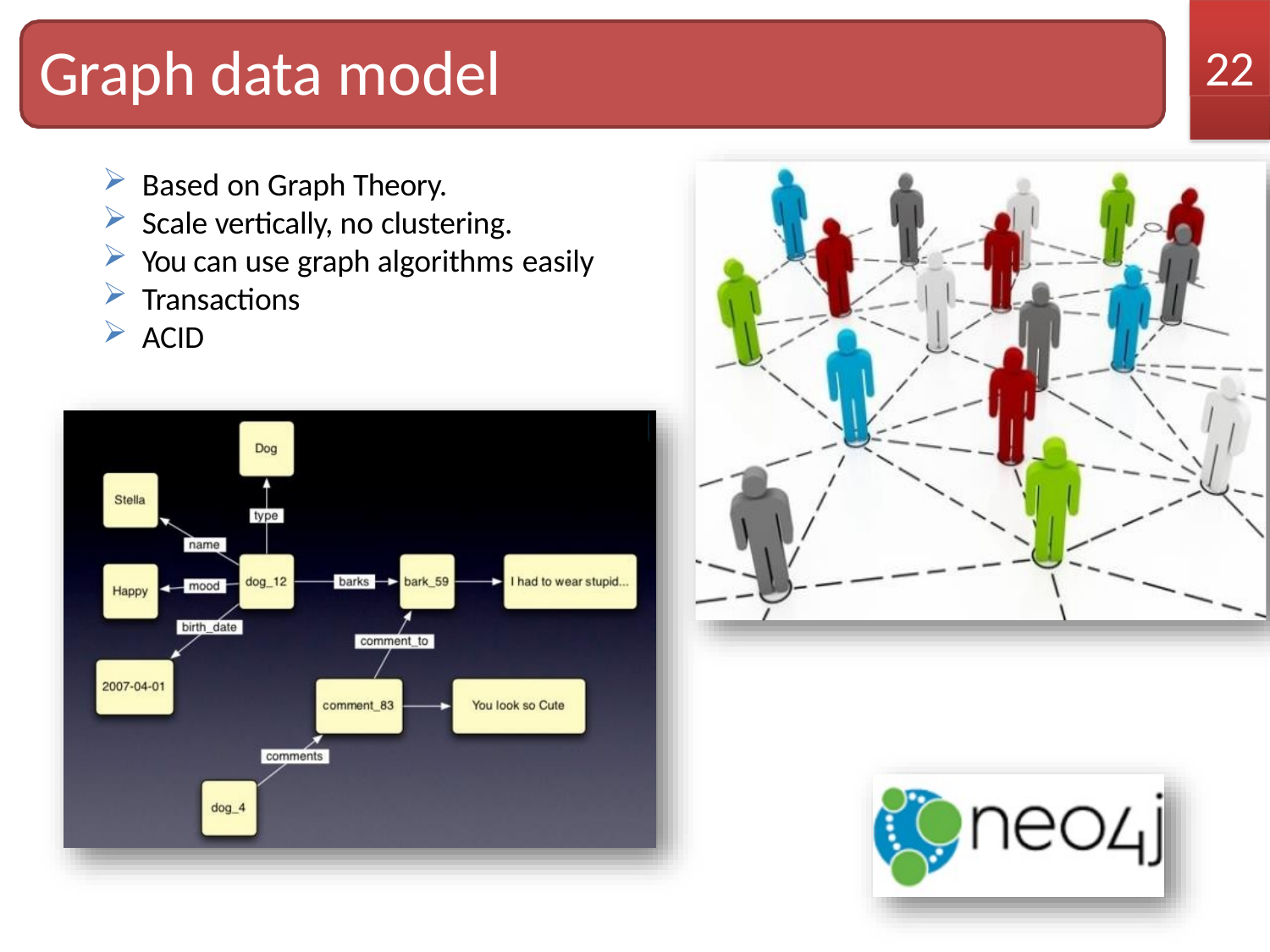

22

# Graph data model
Based on Graph Theory.
Scale vertically, no clustering.
You can use graph algorithms easily
Transactions
ACID